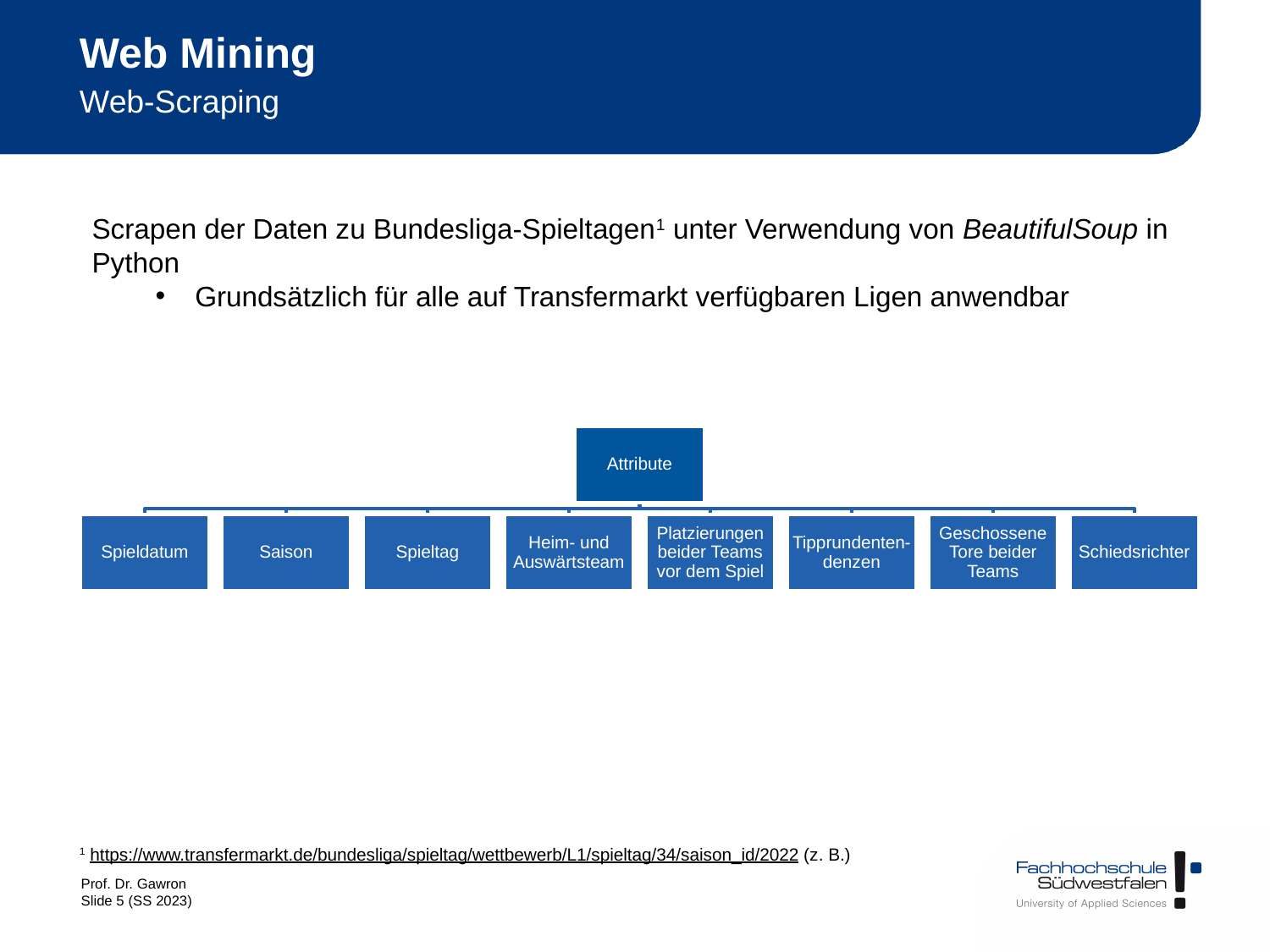

# Web Mining
Web-Scraping
Scrapen der Daten zu Bundesliga-Spieltagen1 unter Verwendung von BeautifulSoup in Python
Grundsätzlich für alle auf Transfermarkt verfügbaren Ligen anwendbar
Attribute
Spieldatum
Saison
Spieltag
Heim- und Auswärtsteam
Platzierungen beider Teams vor dem Spiel
Tipprundenten-denzen
Geschossene Tore beider Teams
Schiedsrichter
1 https://www.transfermarkt.de/bundesliga/spieltag/wettbewerb/L1/spieltag/34/saison_id/2022 (z. B.)